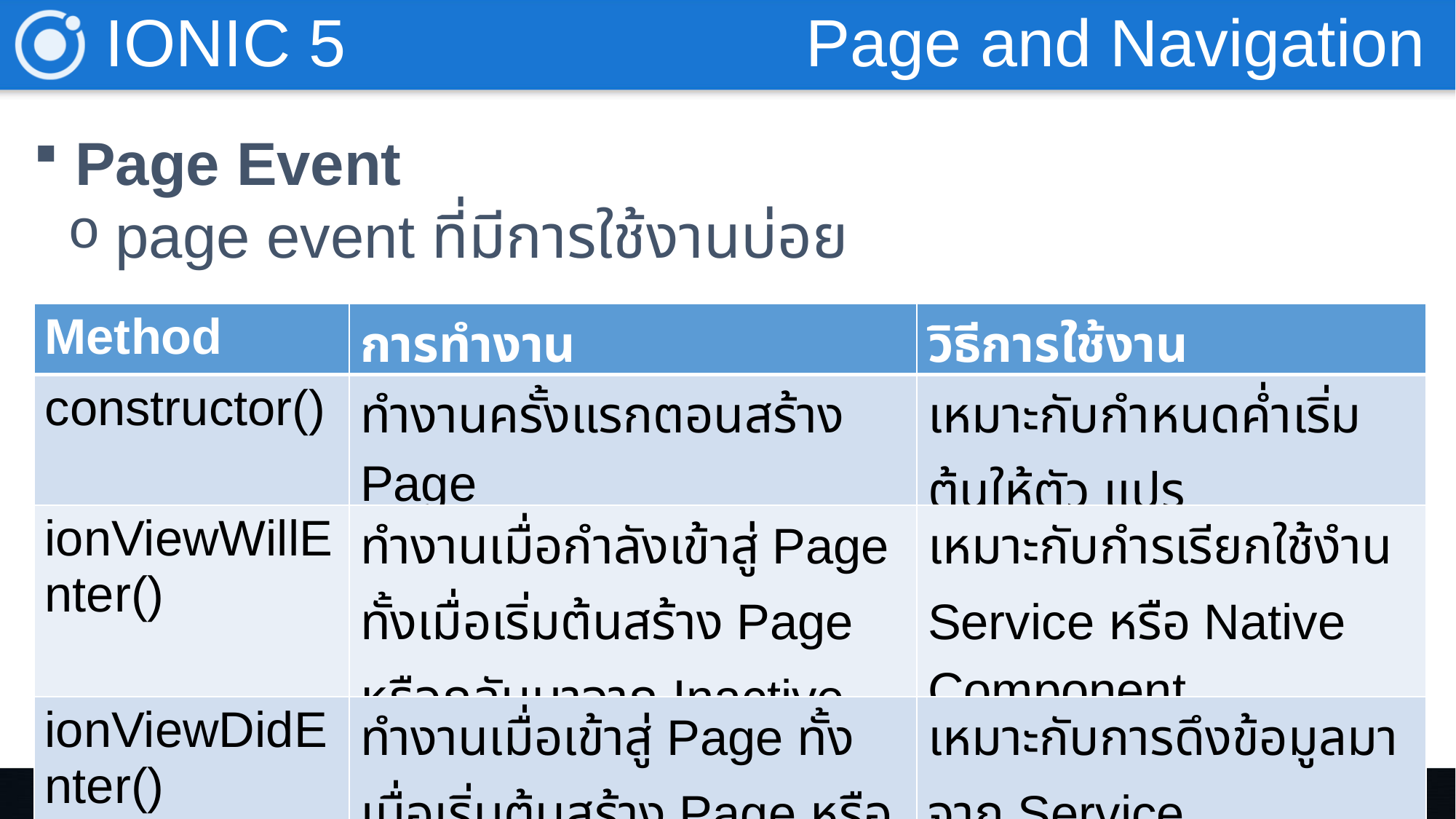

IONIC 5
Page and Navigation
Page Event
page event ที่มีการใช้งานบ่อย
| Method | การทำงาน | วิธีการใช้งาน |
| --- | --- | --- |
| constructor() | ทำงานครั้งแรกตอนสร้าง Page | เหมาะกับกำหนดค่ำเริ่มต้นให้ตัว แปร |
| ionViewWillEnter() | ทำงานเมื่อกำลังเข้าสู่ Page ทั้งเมื่อเริ่มต้นสร้าง Page หรือกลับมาจาก Inactive | เหมาะกับกำรเรียกใช้งำน Service หรือ Native Component |
| ionViewDidEnter() | ทำงานเมื่อเข้าสู่ Page ทั้งเมื่อเริ่มต้นสร้าง Page หรือกลับมาจาก Inactive | เหมาะกับการดึงข้อมูลมาจาก Service |
Surasit Sakda @RUTS.
การสร้างโมบายแอปแบบ Cross Platform ด้วย IONIC 5